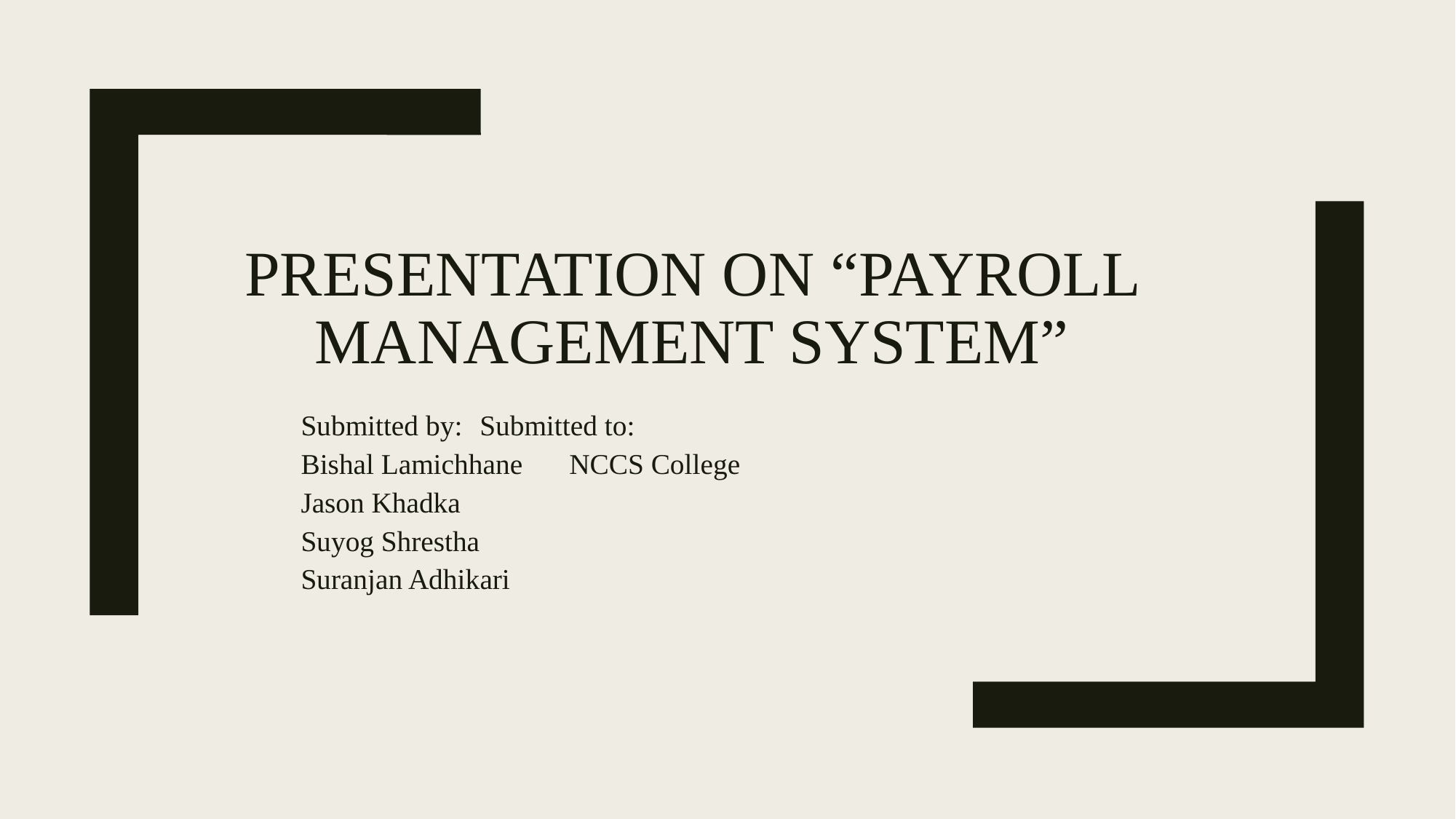

# Presentation on “Payroll management system”
Submitted by:				Submitted to:
Bishal Lamichhane			NCCS College
Jason Khadka
Suyog Shrestha
Suranjan Adhikari